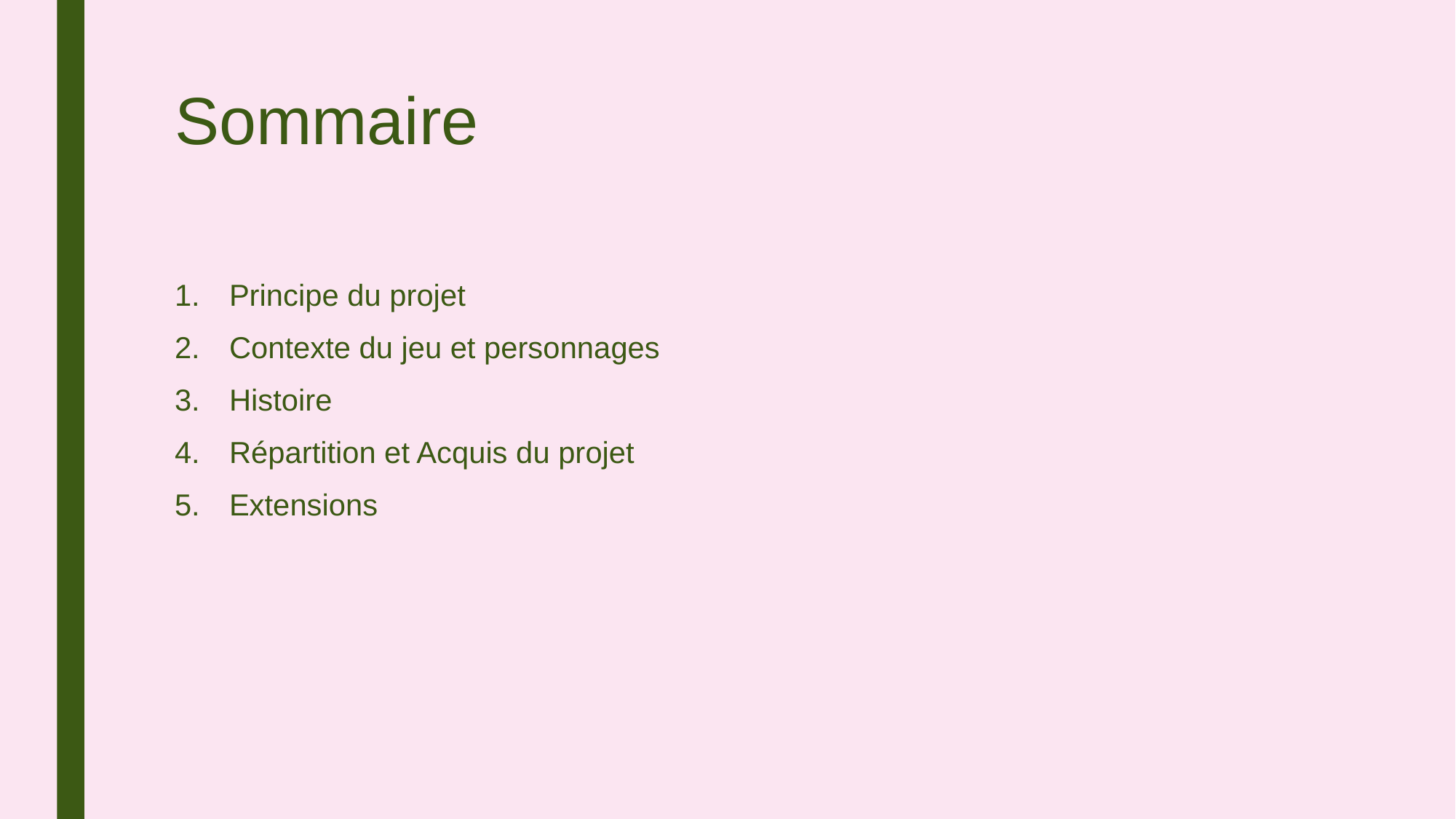

# Sommaire
Principe du projet
Contexte du jeu et personnages
Histoire
Répartition et Acquis du projet
Extensions